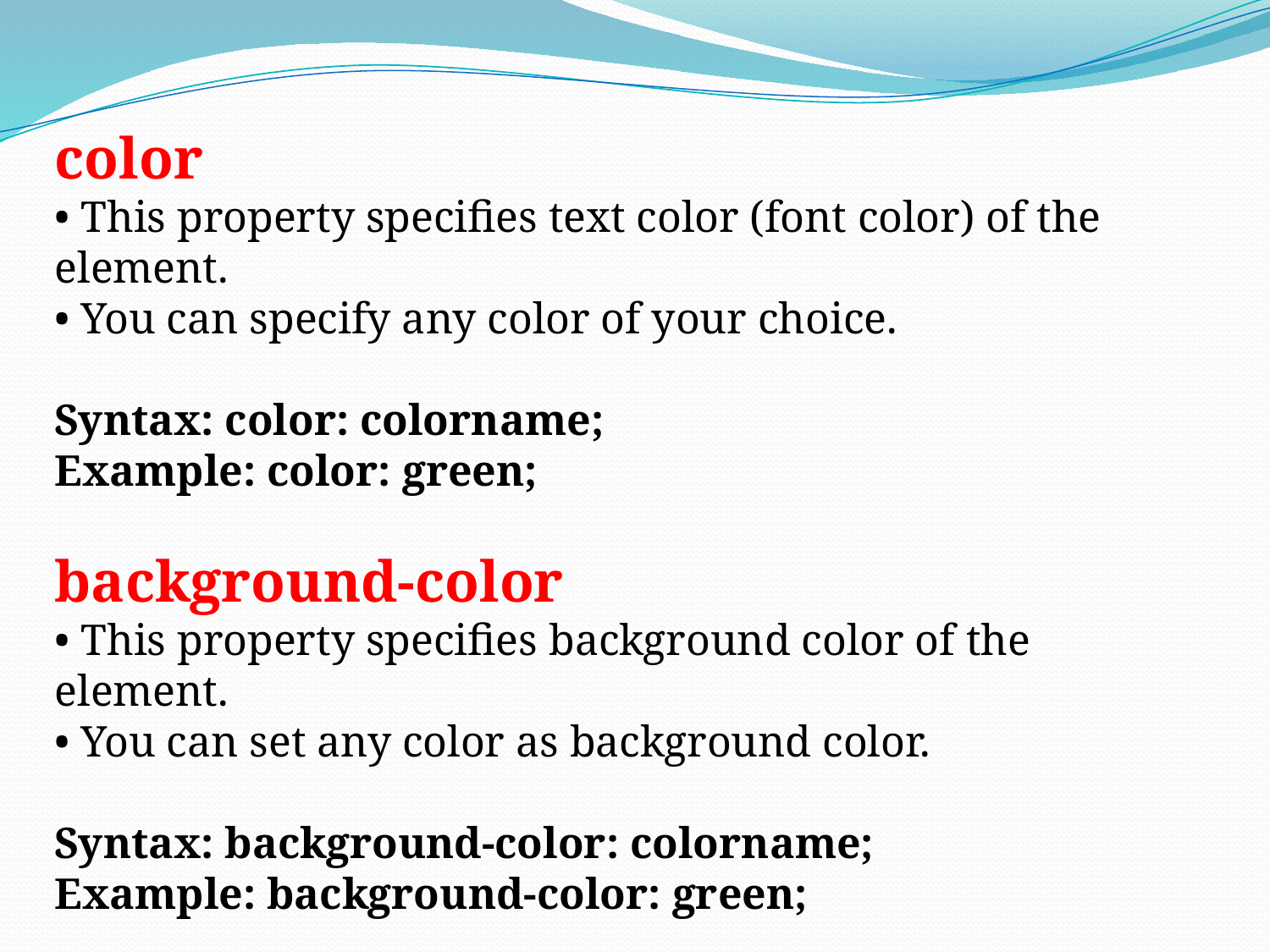

color
• This property specifies text color (font color) of the element.
• You can specify any color of your choice.

Syntax: color: colorname;
Example: color: green;

background-color
• This property specifies background color of the element.
• You can set any color as background color.

Syntax: background-color: colorname;
Example: background-color: green;